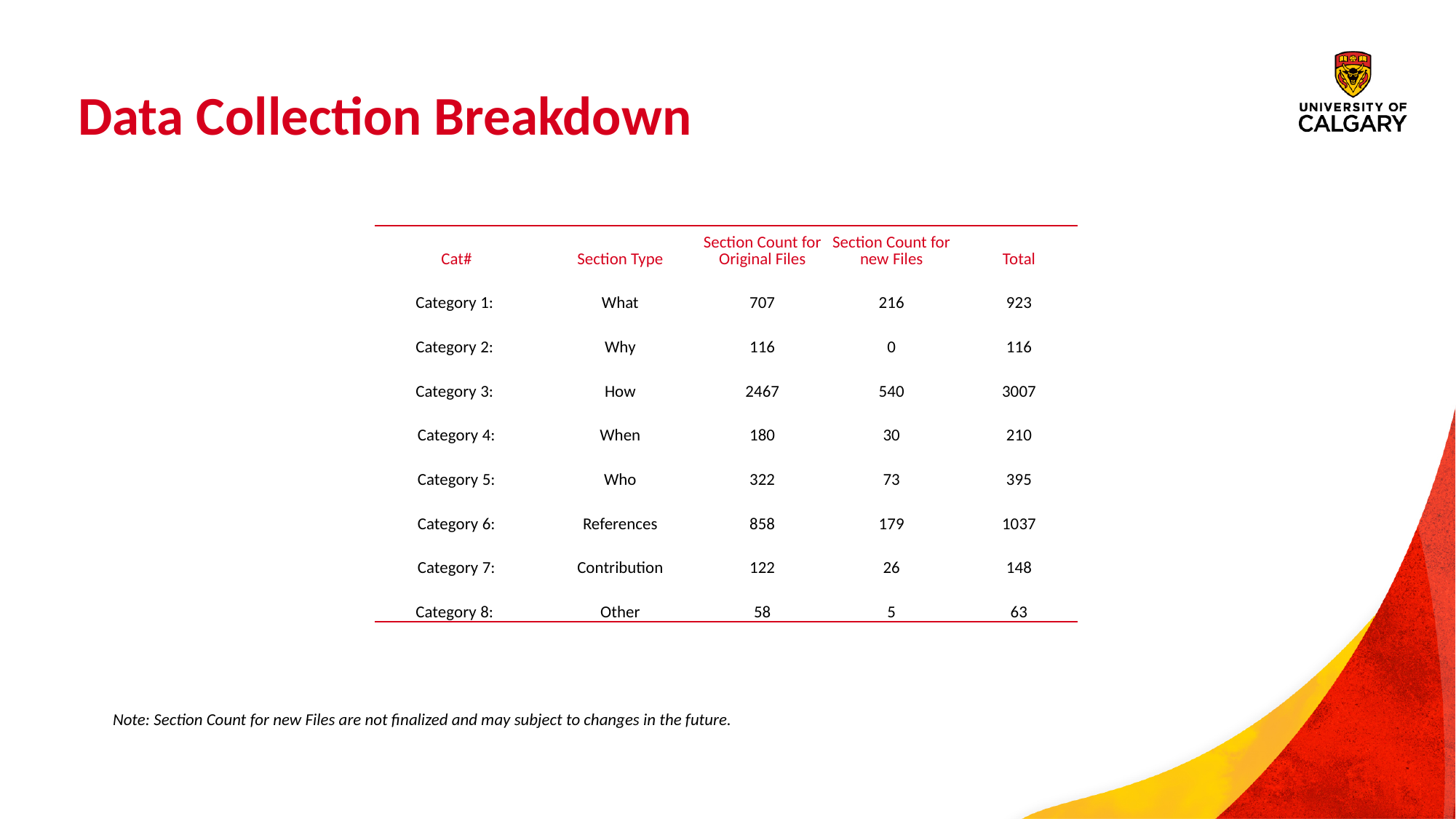

# Data Collection Breakdown
| Cat# | Section Type | Section Count for Original Files | Section Count for new Files | Total |
| --- | --- | --- | --- | --- |
| Category 1: | What | 707 | 216 | 923 |
| Category 2: | Why | 116 | 0 | 116 |
| Category 3: | How | 2467 | 540 | 3007 |
| Category 4: | When | 180 | 30 | 210 |
| Category 5: | Who | 322 | 73 | 395 |
| Category 6: | References | 858 | 179 | 1037 |
| Category 7: | Contribution | 122 | 26 | 148 |
| Category 8: | Other | 58 | 5 | 63 |
Note: Section Count for new Files are not finalized and may subject to changes in the future.